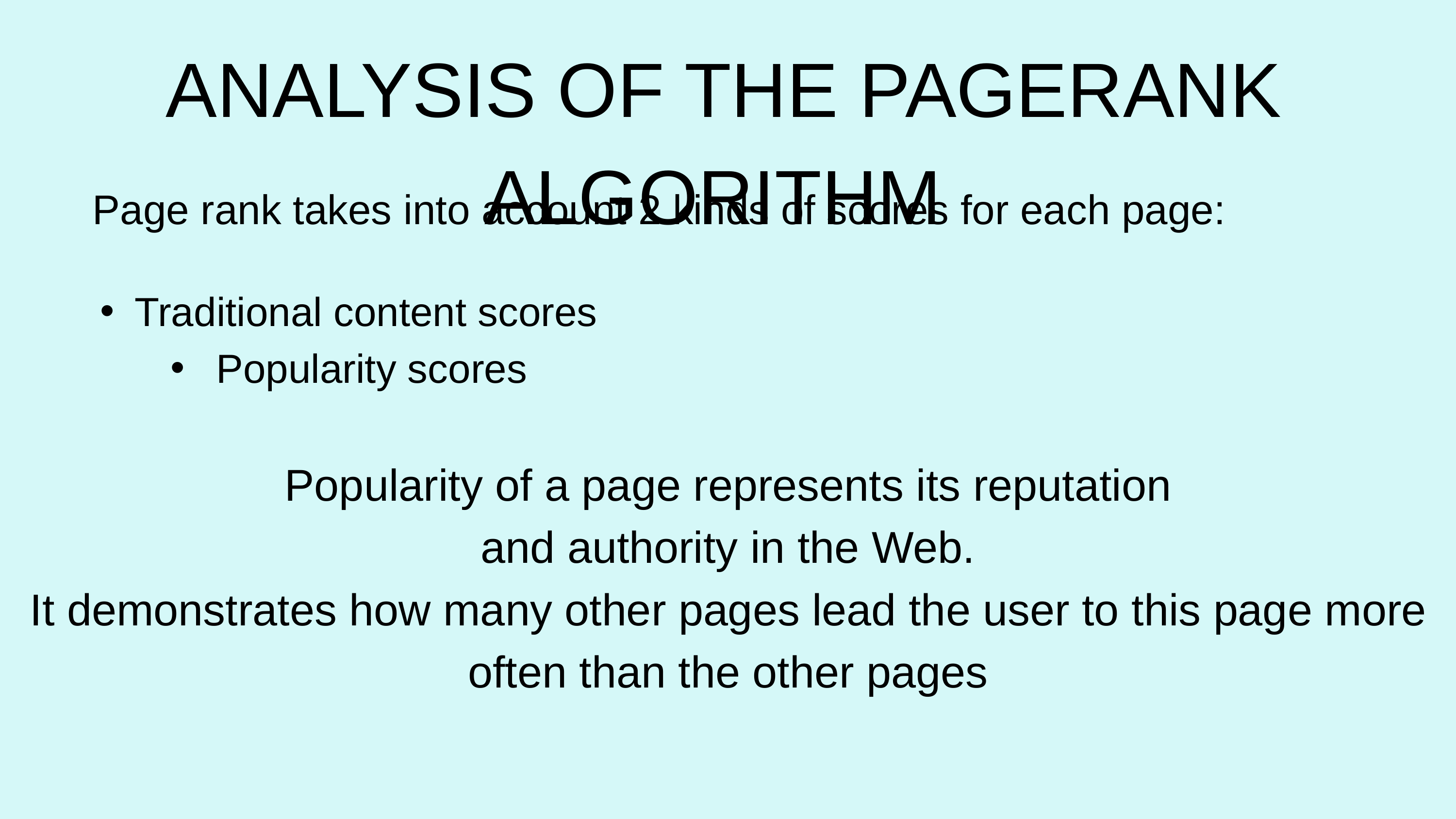

ANALYSIS OF THE PAGERANK ALGORITHM
Page rank takes into account 2 kinds of scores for each page:
Traditional content scores
 Popularity scores
Popularity of a page represents its reputation
 and authority in the Web.
It demonstrates how many other pages lead the user to this page more often than the other pages